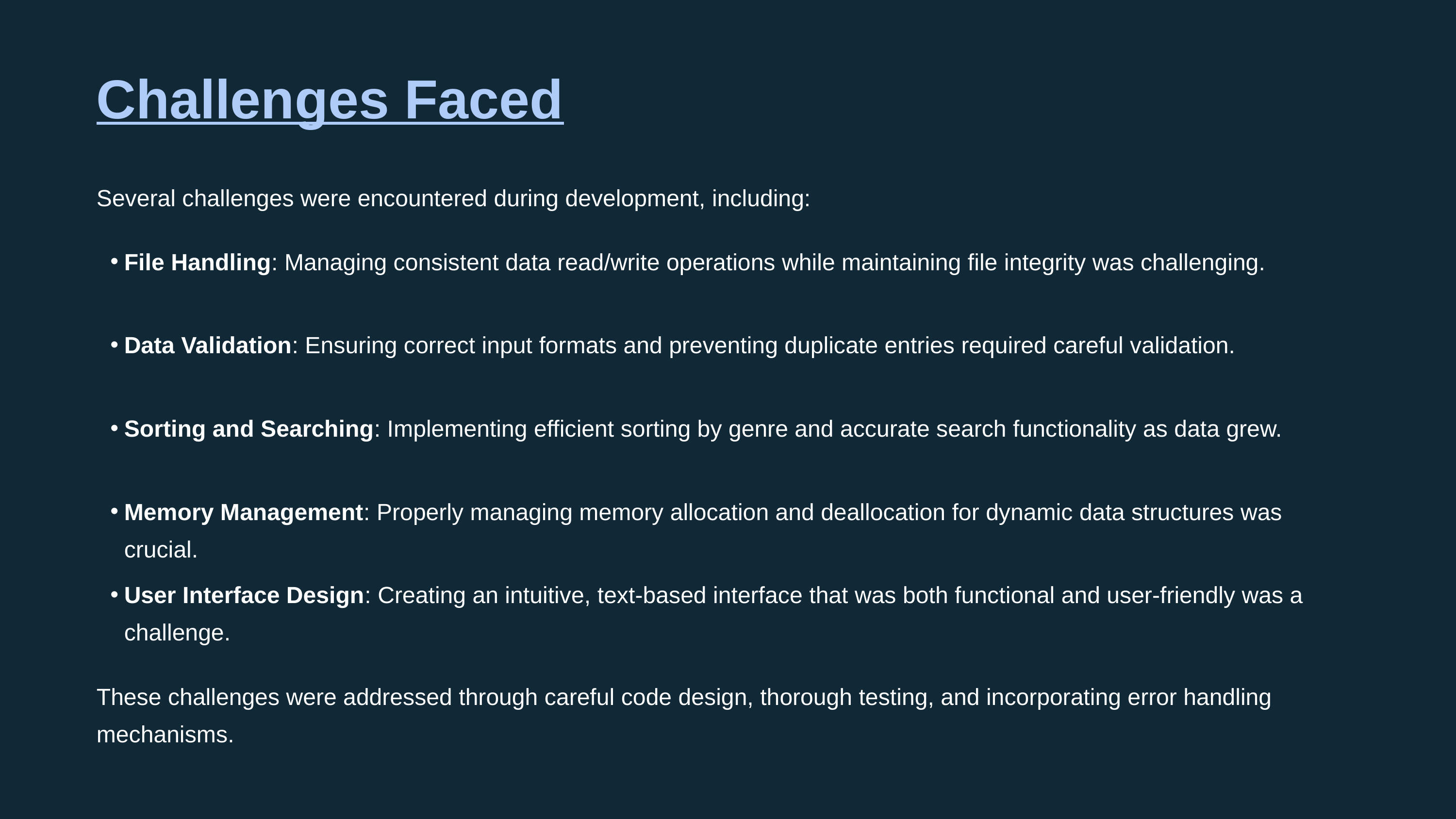

Challenges Faced
Several challenges were encountered during development, including:
File Handling: Managing consistent data read/write operations while maintaining file integrity was challenging.
Data Validation: Ensuring correct input formats and preventing duplicate entries required careful validation.
Sorting and Searching: Implementing efficient sorting by genre and accurate search functionality as data grew.
Memory Management: Properly managing memory allocation and deallocation for dynamic data structures was crucial.
User Interface Design: Creating an intuitive, text-based interface that was both functional and user-friendly was a challenge.
These challenges were addressed through careful code design, thorough testing, and incorporating error handling mechanisms.